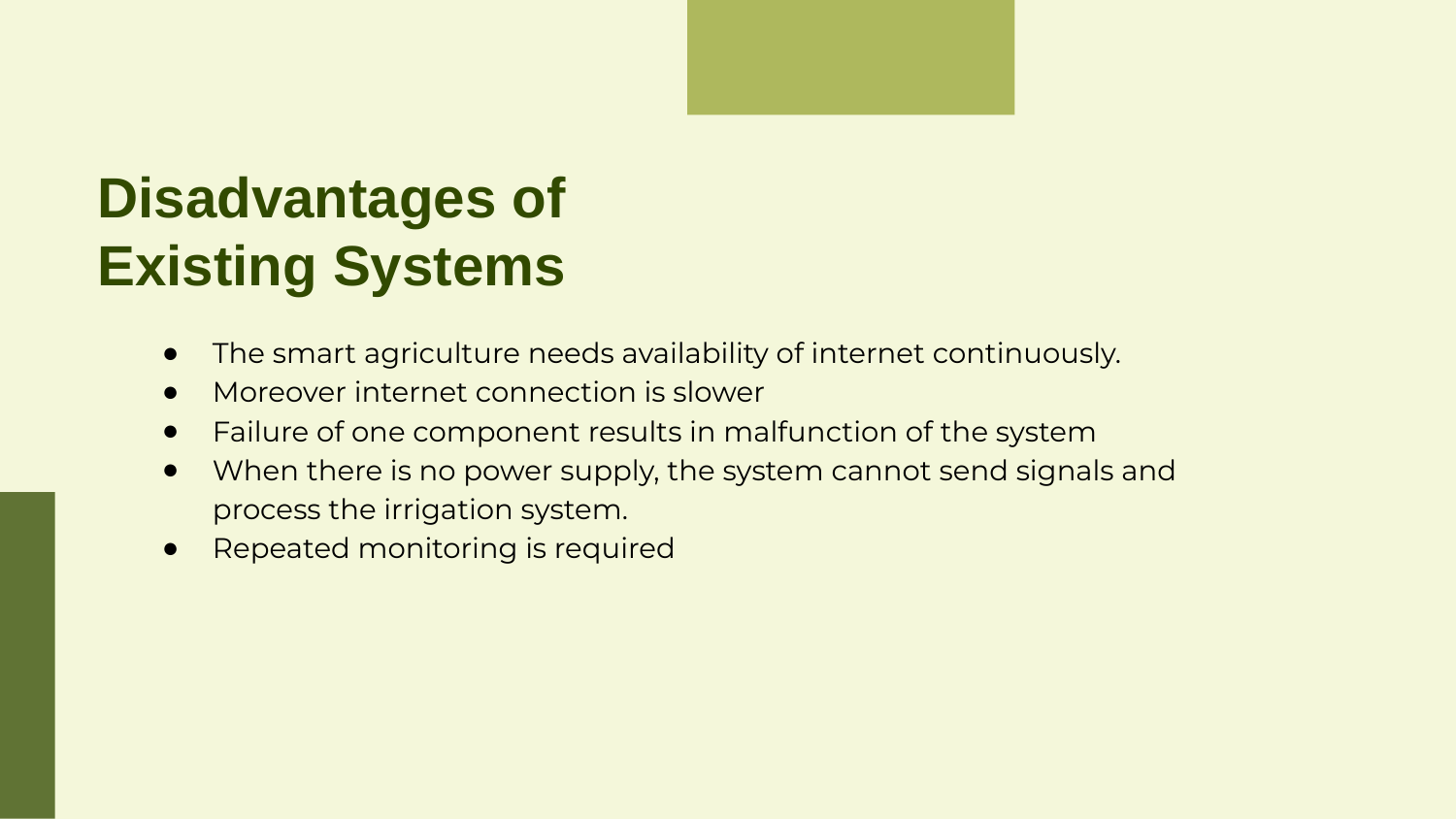

# Disadvantages of Existing Systems
The smart agriculture needs availability of internet continuously.
Moreover internet connection is slower
Failure of one component results in malfunction of the system
When there is no power supply, the system cannot send signals and process the irrigation system.
Repeated monitoring is required